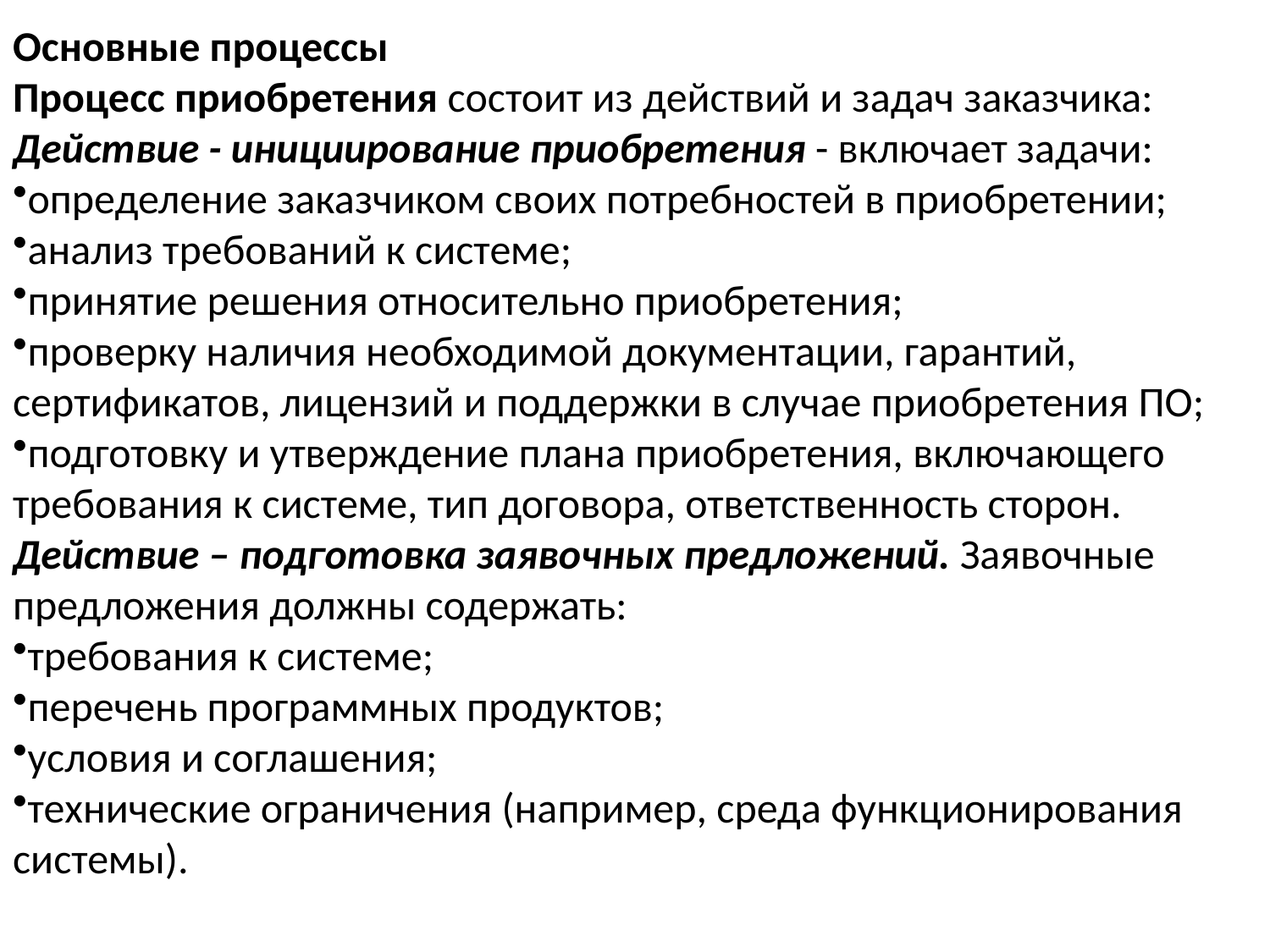

Основные процессы
Процесс приобретения состоит из действий и задач заказчика:
Действие - инициирование приобретения - включает задачи:
определение заказчиком своих потребностей в приобретении;
анализ требований к системе;
принятие решения относительно приобретения;
проверку наличия необходимой документации, гарантий, сертификатов, лицензий и поддержки в случае приобретения ПО;
подготовку и утверждение плана приобретения, включающего требования к системе, тип договора, ответственность сторон.
Действие – подготовка заявочных предложений. Заявочные предложения должны содержать:
требования к системе;
перечень программных продуктов;
условия и соглашения;
технические ограничения (например, среда функционирования системы).